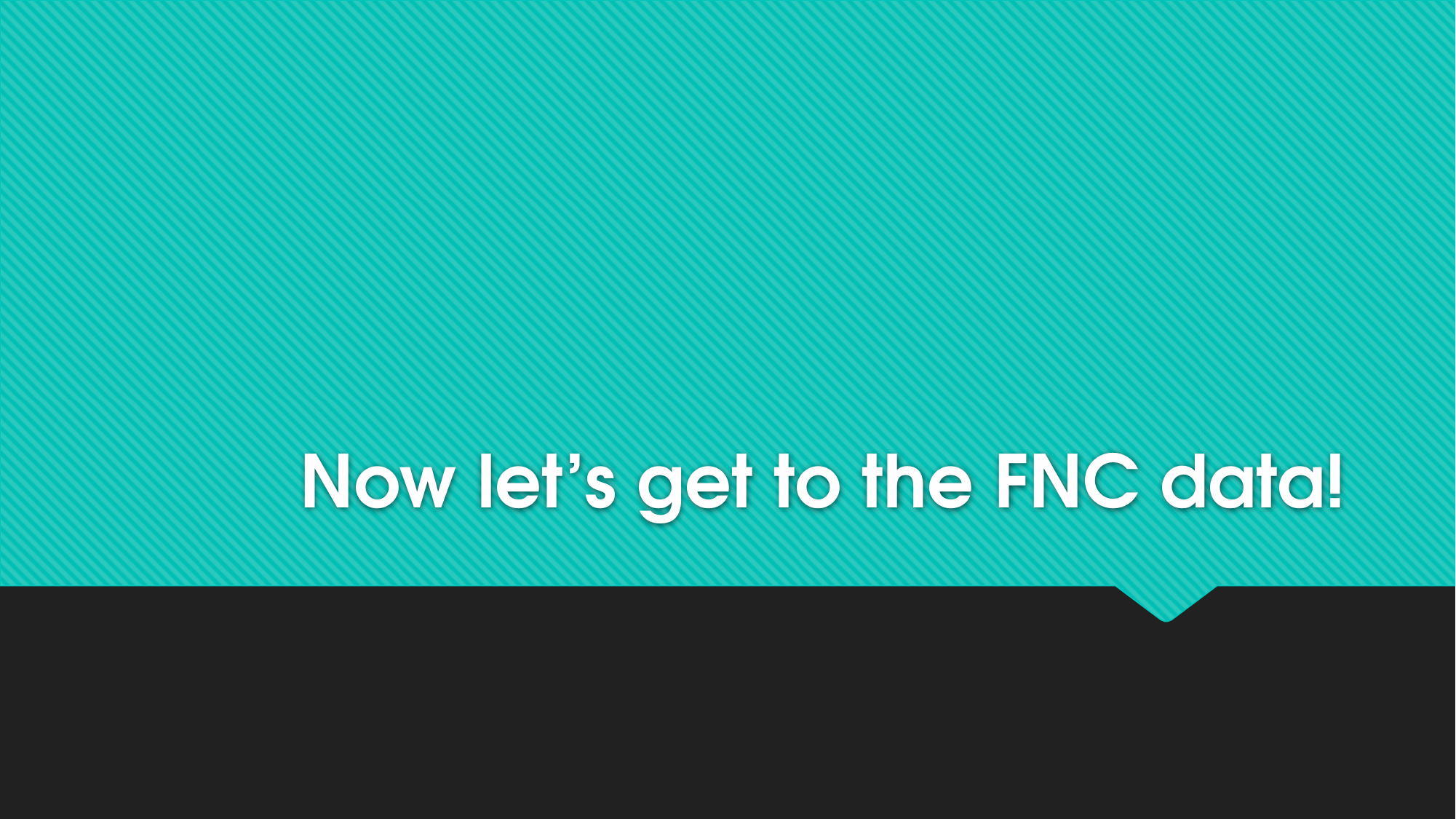

# Now let’s get to the FNC data!